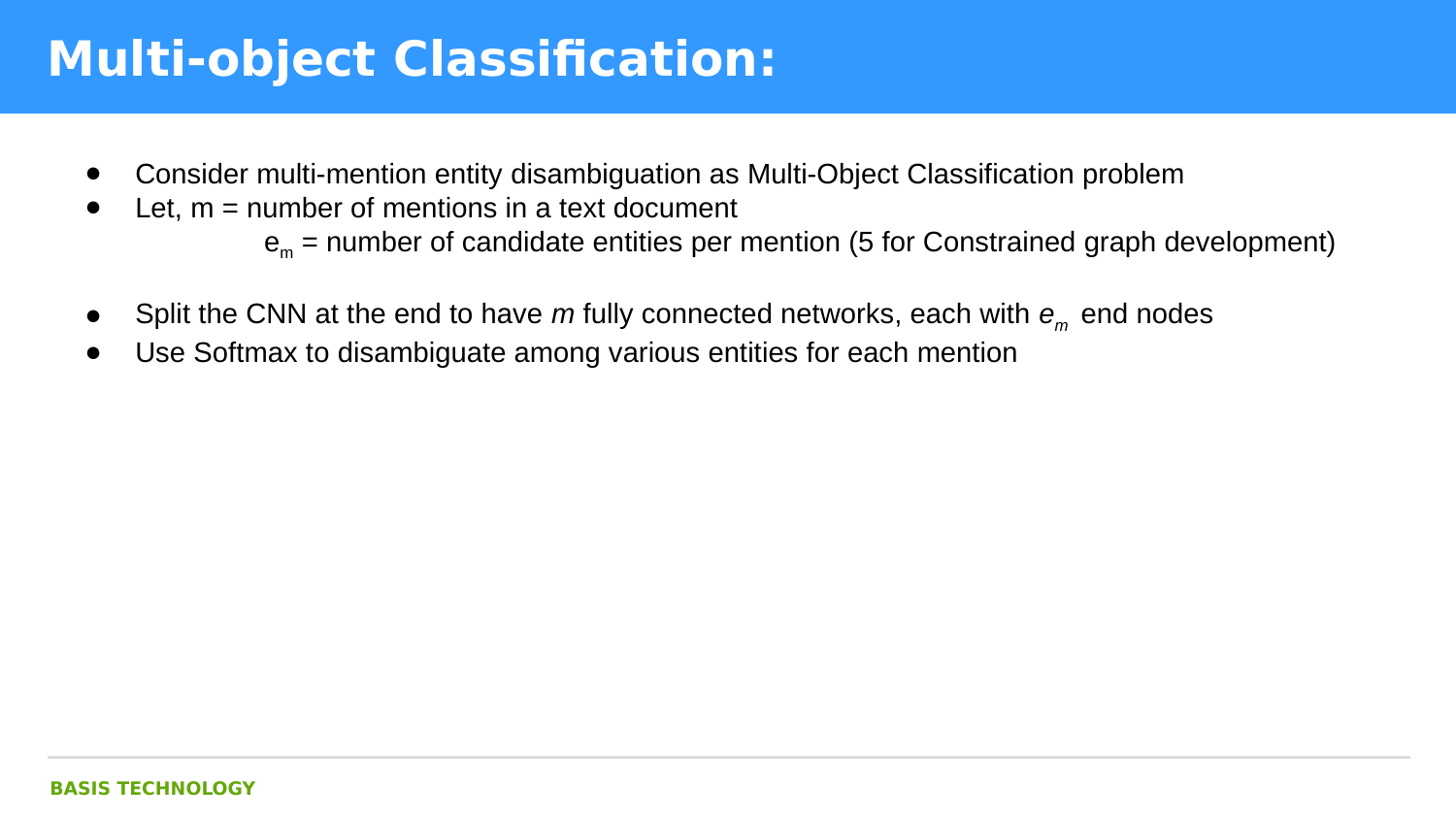

# Multi-object Classification:
Consider multi-mention entity disambiguation as Multi-Object Classification problem
Let, m = number of mentions in a text document
 	       em = number of candidate entities per mention (5 for Constrained graph development)

Split the CNN at the end to have m fully connected networks, each with em  end nodes
Use Softmax to disambiguate among various entities for each mention

BASIS TECHNOLOGY